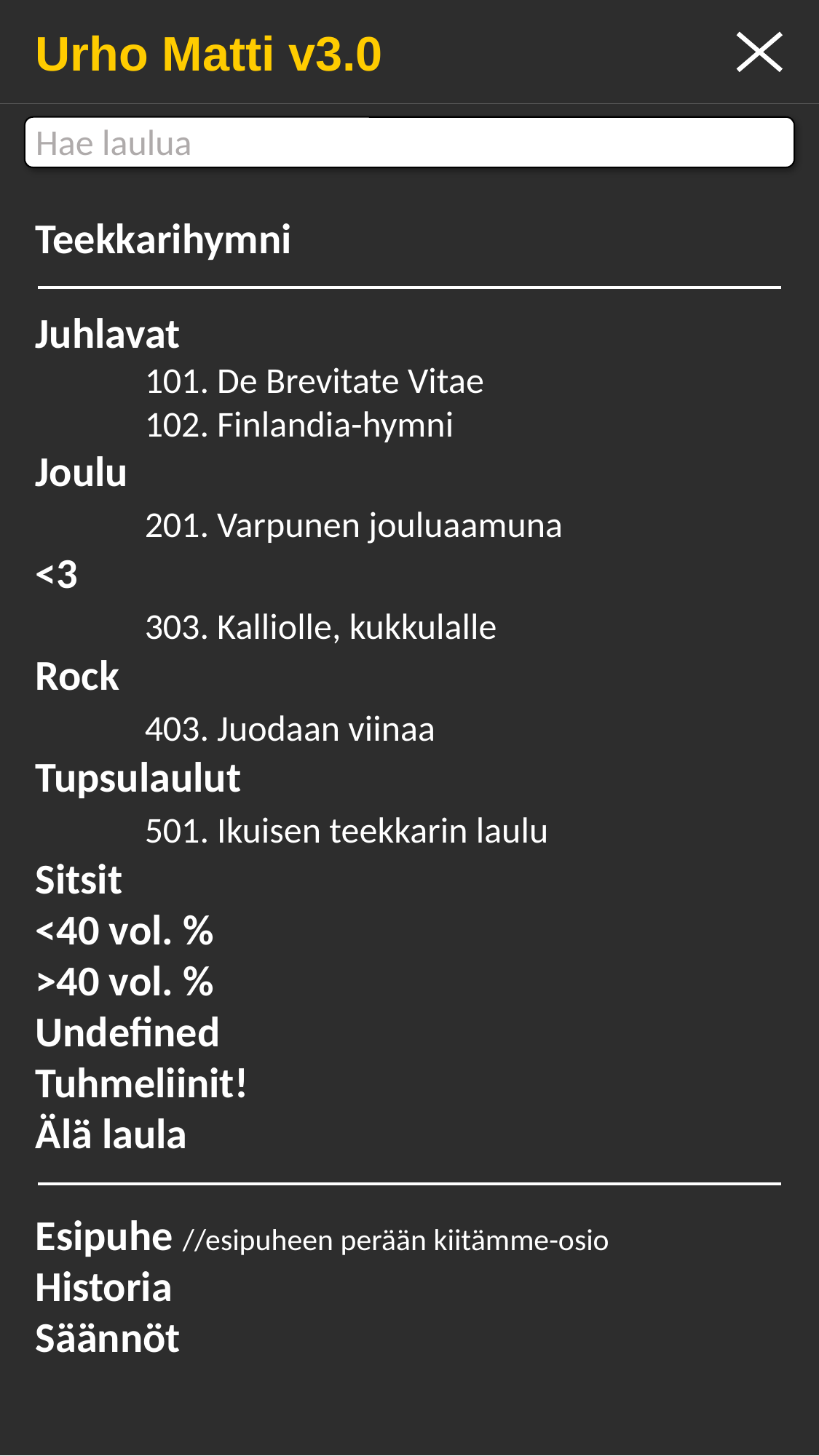

Urho Matti v3.0

Hae laulua

Teekkarihymni

Juhlavat
	101. De Brevitate Vitae
	102. Finlandia-hymni
Joulu
	201. Varpunen jouluaamuna
<3
	303. Kalliolle, kukkulalle
Rock
	403. Juodaan viinaa
Tupsulaulut
	501. Ikuisen teekkarin laulu
Sitsit
<40 vol. %
>40 vol. %
Undefined
Tuhmeliinit!
Älä laula

Esipuhe //esipuheen perään kiitämme-osio
Historia
Säännöt